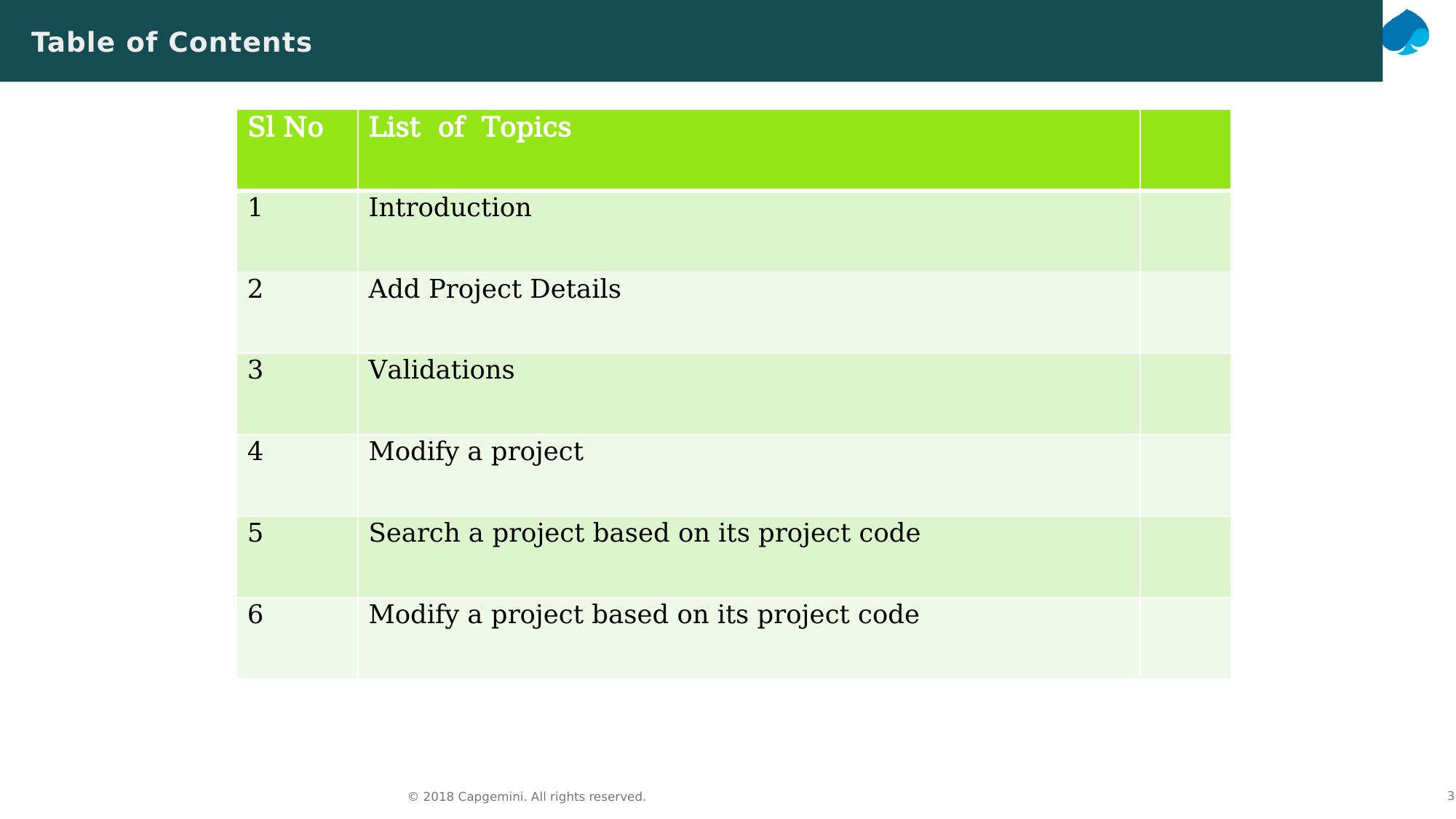

Table of Contents
| Sl No | List of Topics |  |
| --- | --- | --- |
| 1 | Introduction |  |
| 2 | Add Project Details |  |
| 3 | Validations |  |
| 4 | Modify a project |  |
| 5 | Search a project based on its project code |  |
| 6 | Modify a project based on its project code |  |